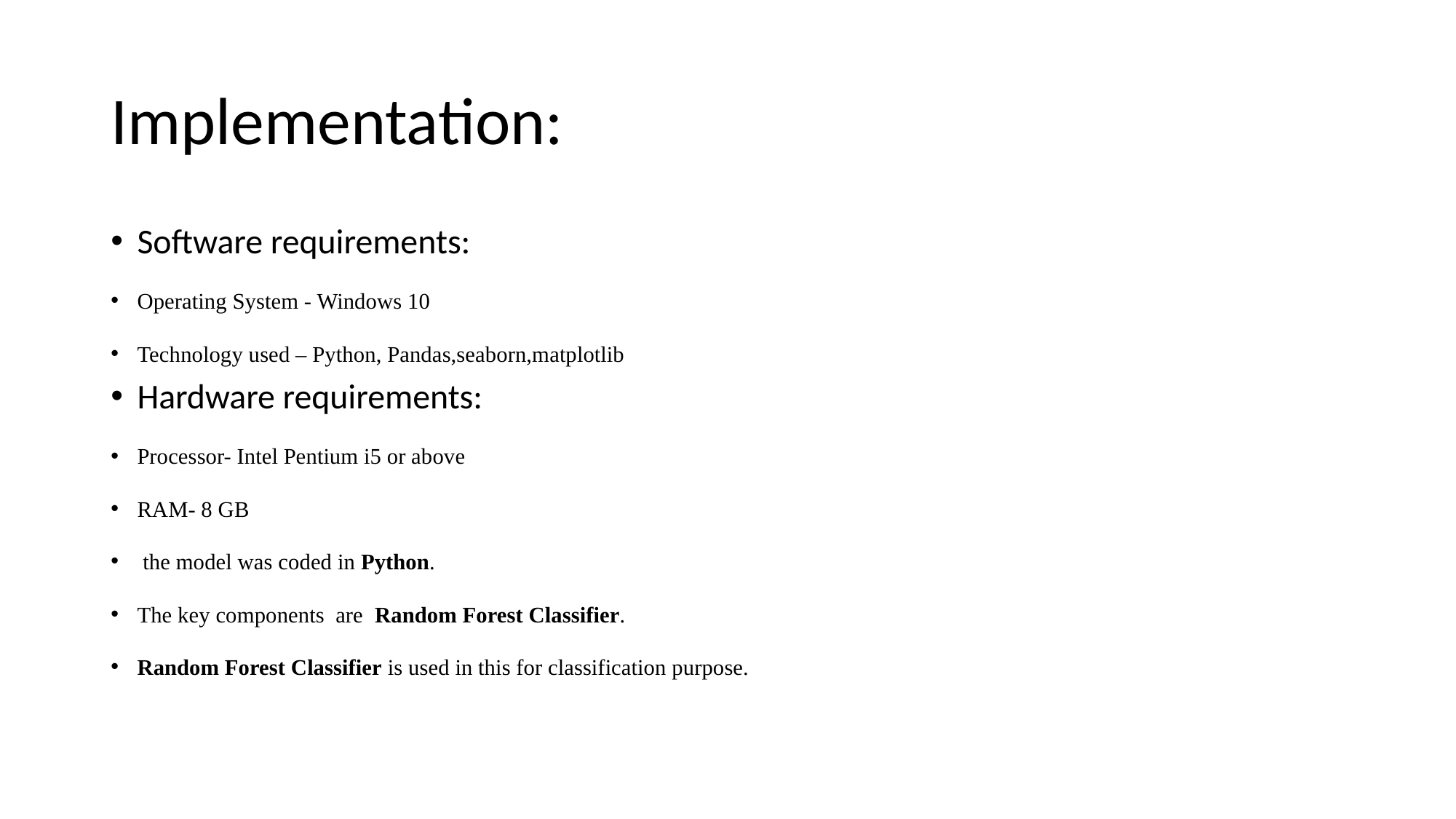

# Implementation:
Software requirements:
Operating System - Windows 10
Technology used – Python, Pandas,seaborn,matplotlib
Hardware requirements:
Processor- Intel Pentium i5 or above
RAM- 8 GB
 the model was coded in Python.
The key components  are  Random Forest Classifier.
Random Forest Classifier is used in this for classification purpose.